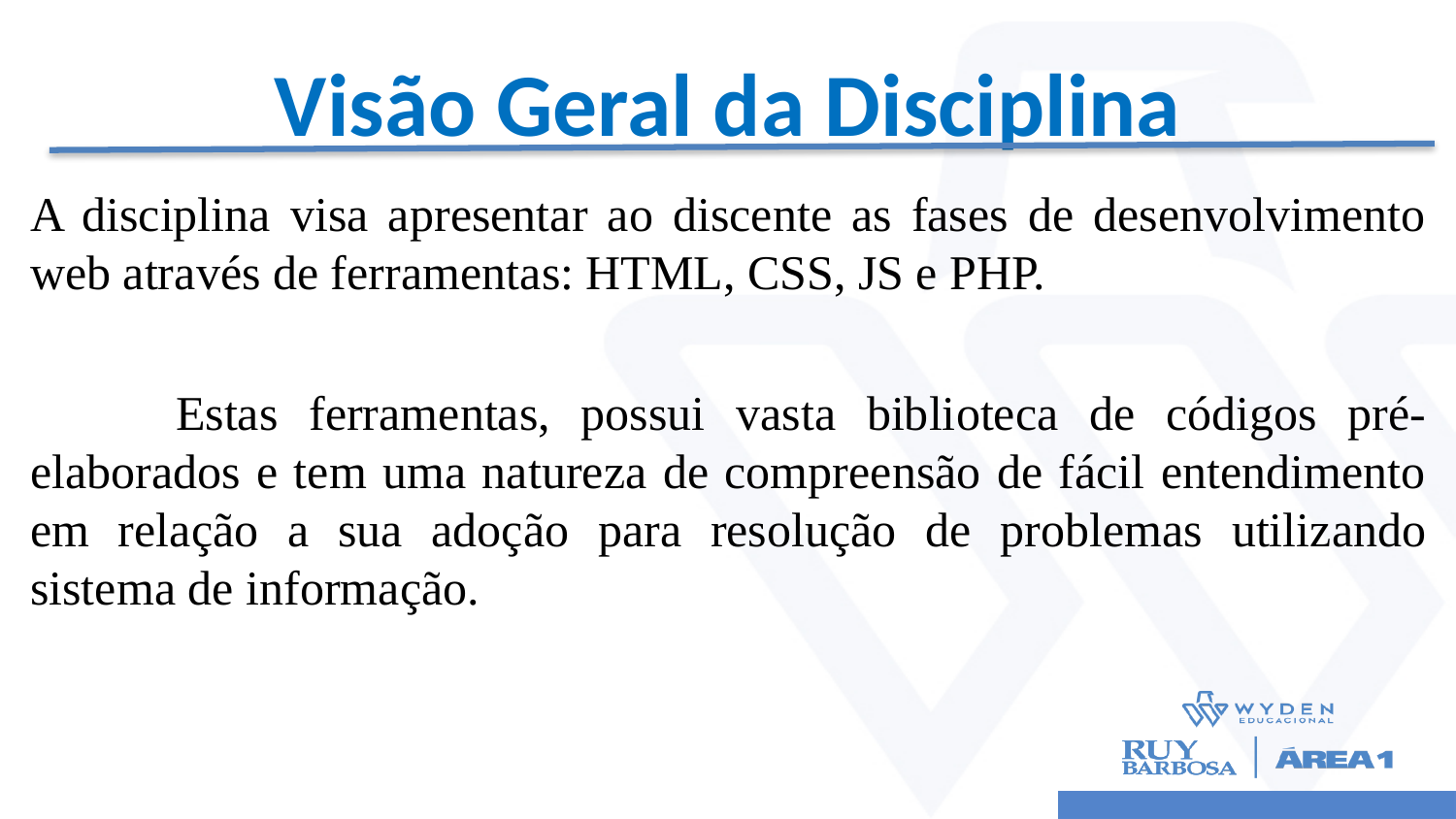

# Visão Geral da Disciplina
A disciplina visa apresentar ao discente as fases de desenvolvimento web através de ferramentas: HTML, CSS, JS e PHP.

	Estas ferramentas, possui vasta biblioteca de códigos pré-elaborados e tem uma natureza de compreensão de fácil entendimento em relação a sua adoção para resolução de problemas utilizando sistema de informação.